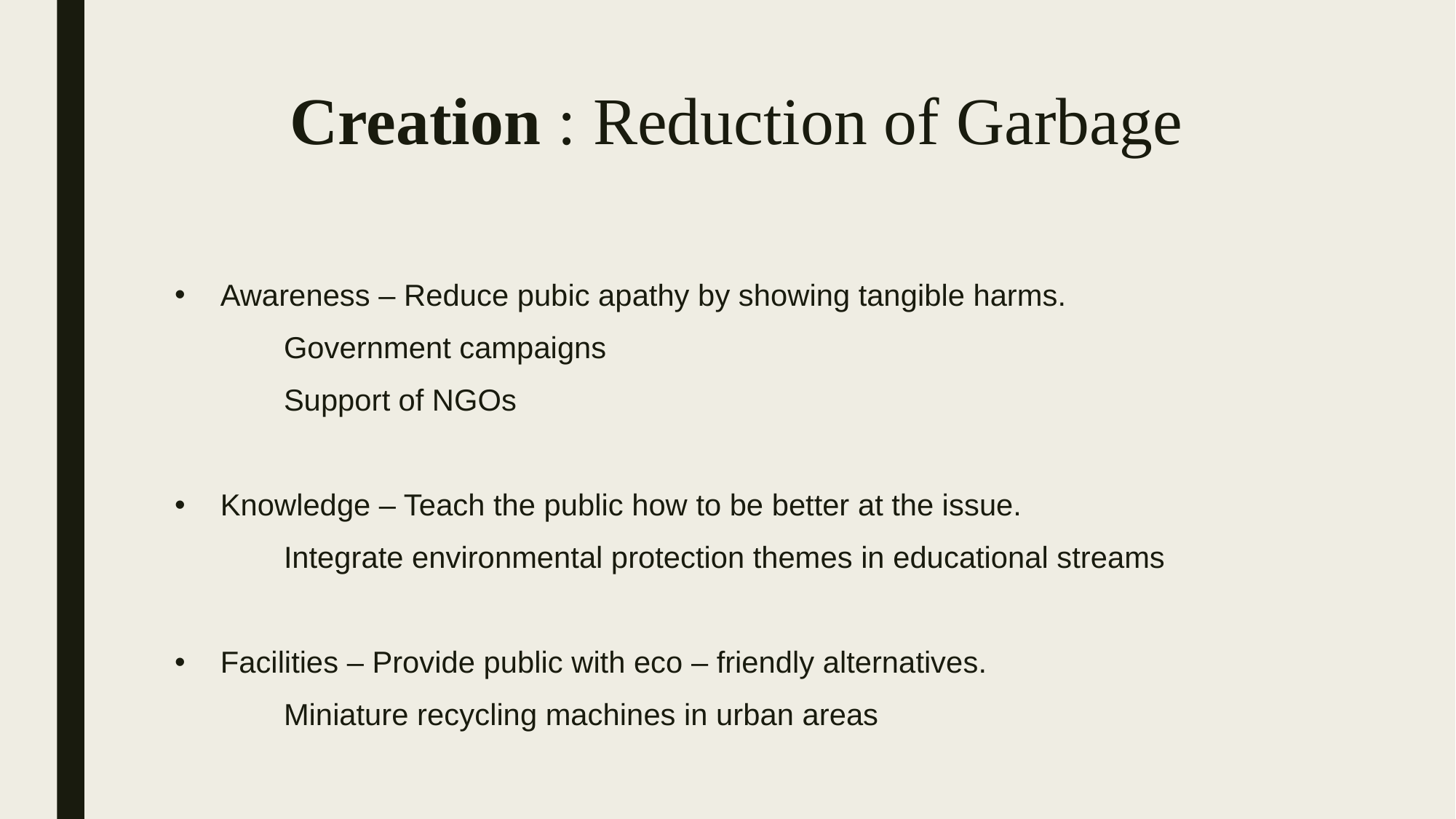

# Creation : Reduction of Garbage
Awareness – Reduce pubic apathy by showing tangible harms.
	Government campaigns
	Support of NGOs

Knowledge – Teach the public how to be better at the issue.
	Integrate environmental protection themes in educational streams

Facilities – Provide public with eco – friendly alternatives.
	Miniature recycling machines in urban areas